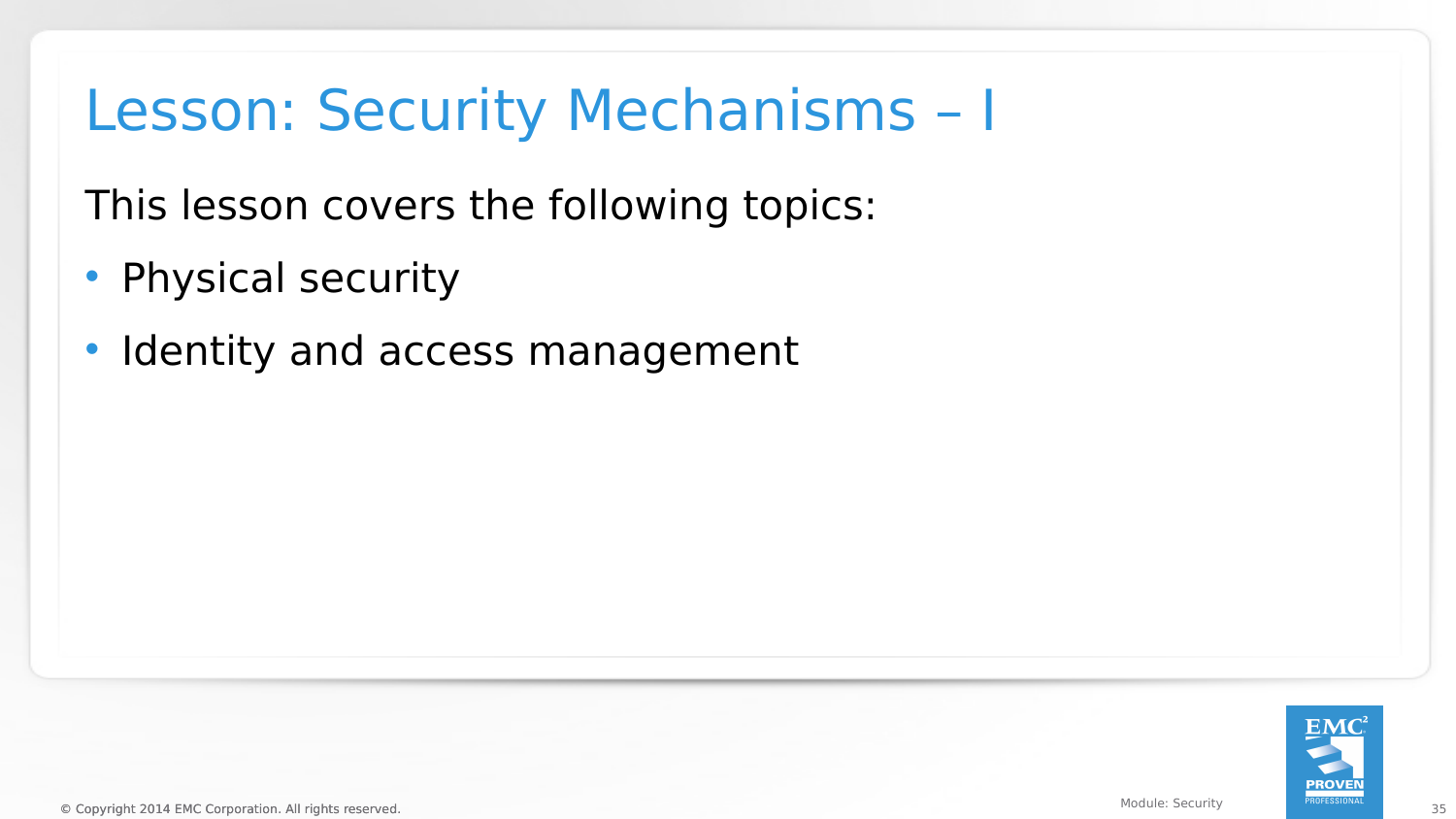

# Lesson: Security Mechanisms – I
This lesson covers the following topics:
Physical security
Identity and access management
Module: Security